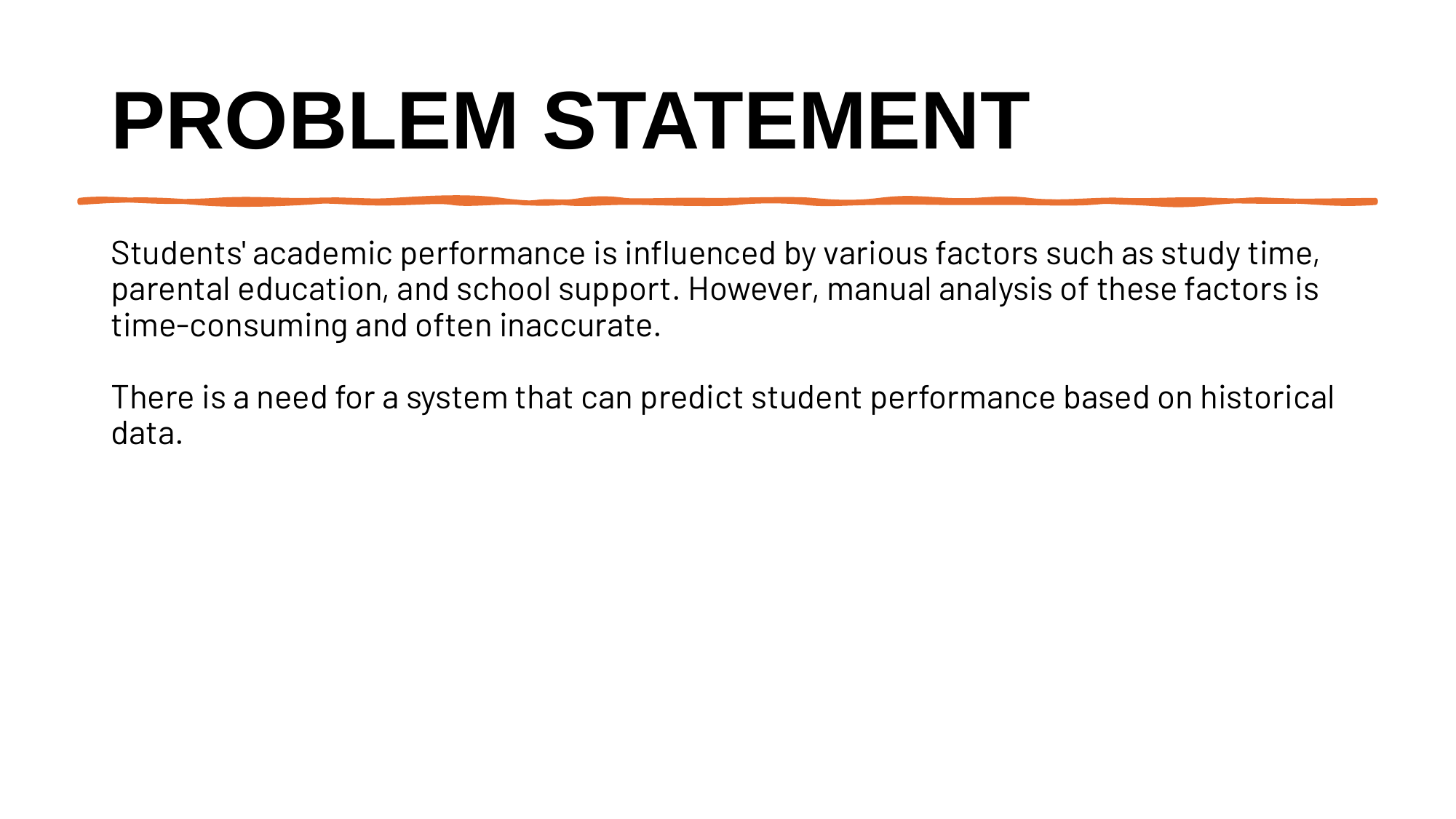

# Problem Statement

Students' academic performance is influenced by various factors such as study time, parental education, and school support. However, manual analysis of these factors is time-consuming and often inaccurate.
There is a need for a system that can predict student performance based on historical data.